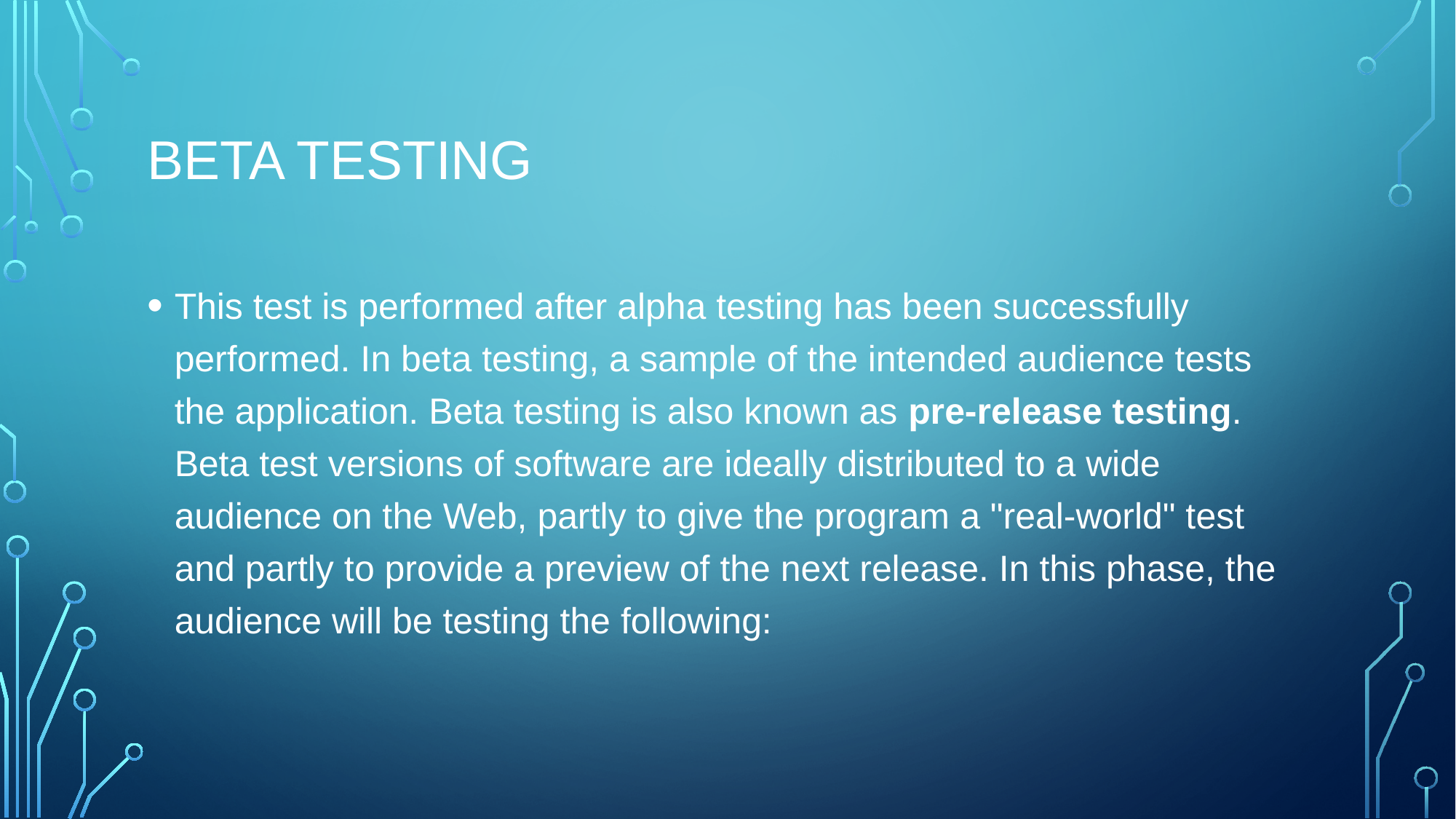

# Beta Testing
This test is performed after alpha testing has been successfully performed. In beta testing, a sample of the intended audience tests the application. Beta testing is also known as pre-release testing. Beta test versions of software are ideally distributed to a wide audience on the Web, partly to give the program a "real-world" test and partly to provide a preview of the next release. In this phase, the audience will be testing the following: